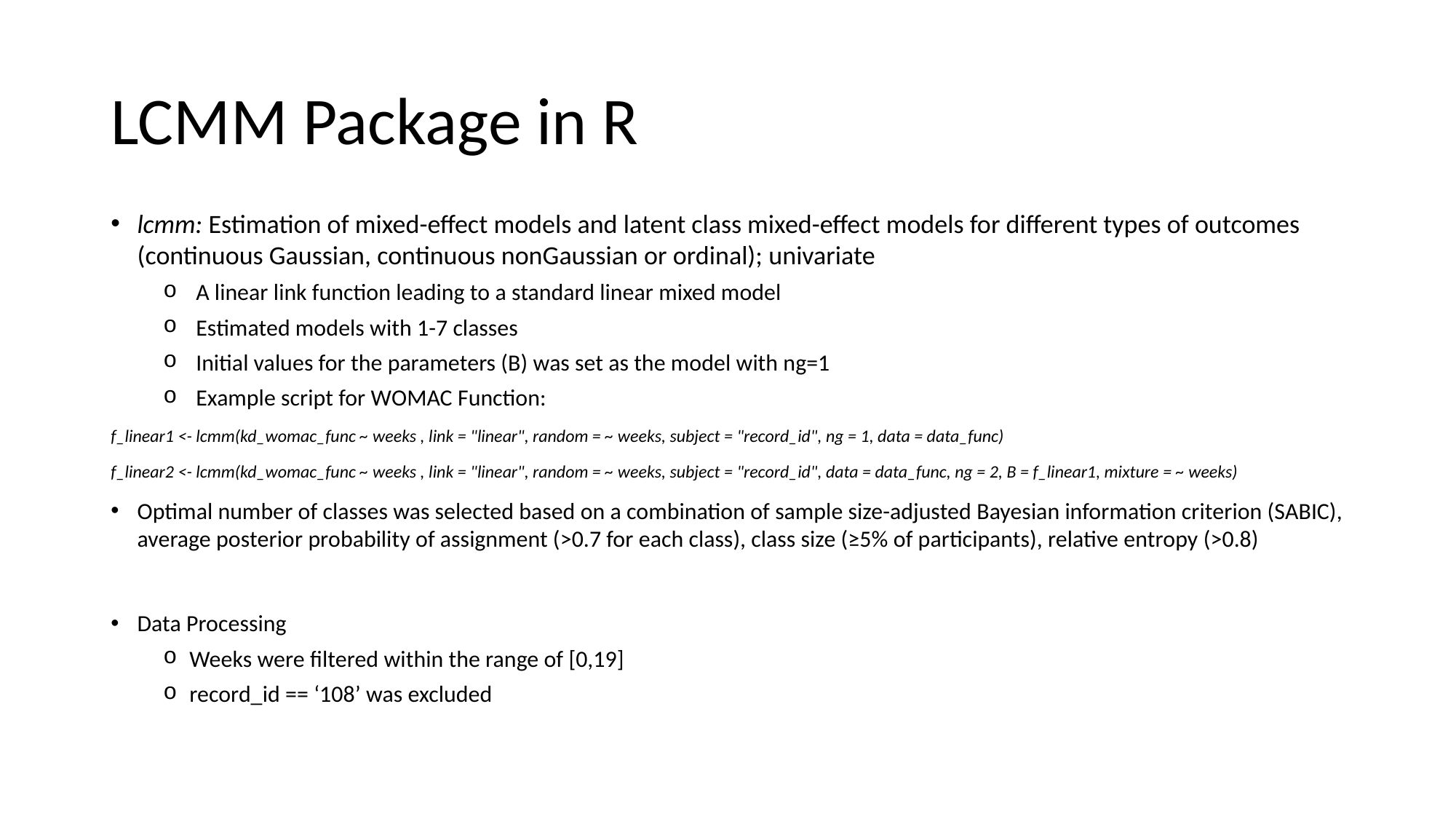

# LCMM Package in R
lcmm: Estimation of mixed-effect models and latent class mixed-effect models for different types of outcomes (continuous Gaussian, continuous nonGaussian or ordinal); univariate
A linear link function leading to a standard linear mixed model
Estimated models with 1-7 classes
Initial values for the parameters (B) was set as the model with ng=1
Example script for WOMAC Function:
f_linear1 <- lcmm(kd_womac_func ~ weeks , link = "linear", random = ~ weeks, subject = "record_id", ng = 1, data = data_func)
f_linear2 <- lcmm(kd_womac_func ~ weeks , link = "linear", random = ~ weeks, subject = "record_id", data = data_func, ng = 2, B = f_linear1, mixture = ~ weeks)
Optimal number of classes was selected based on a combination of sample size-adjusted Bayesian information criterion (SABIC), average posterior probability of assignment (>0.7 for each class), class size (≥5% of participants), relative entropy (>0.8)

Data Processing
Weeks were filtered within the range of [0,19]
record_id == ‘108’ was excluded